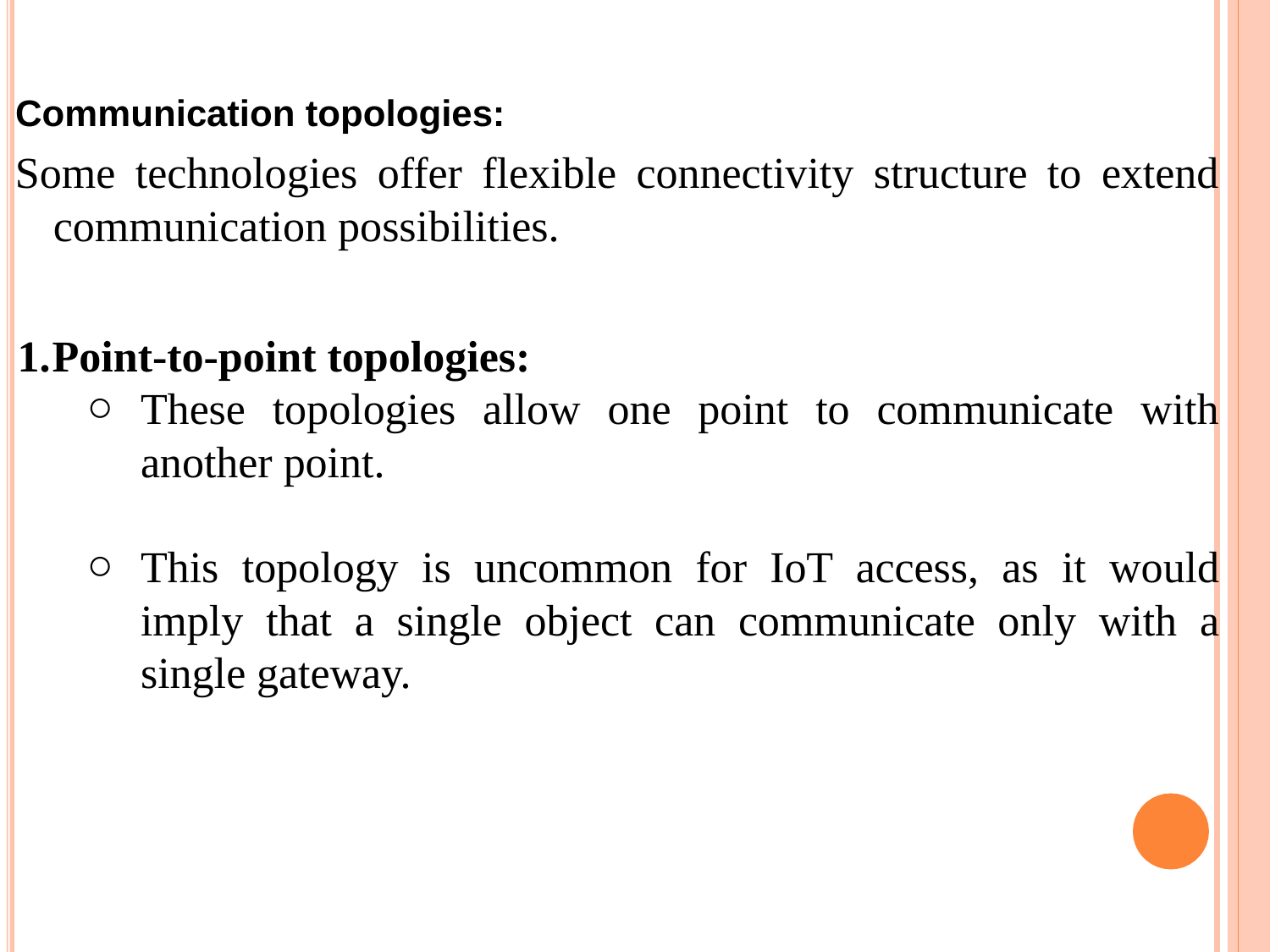

Communication topologies:
Some technologies offer flexible connectivity structure to extend communication possibilities.

Point-to-point topologies:
These topologies allow one point to communicate with another point.

This topology is uncommon for IoT access, as it would imply that a single object can communicate only with a single gateway.